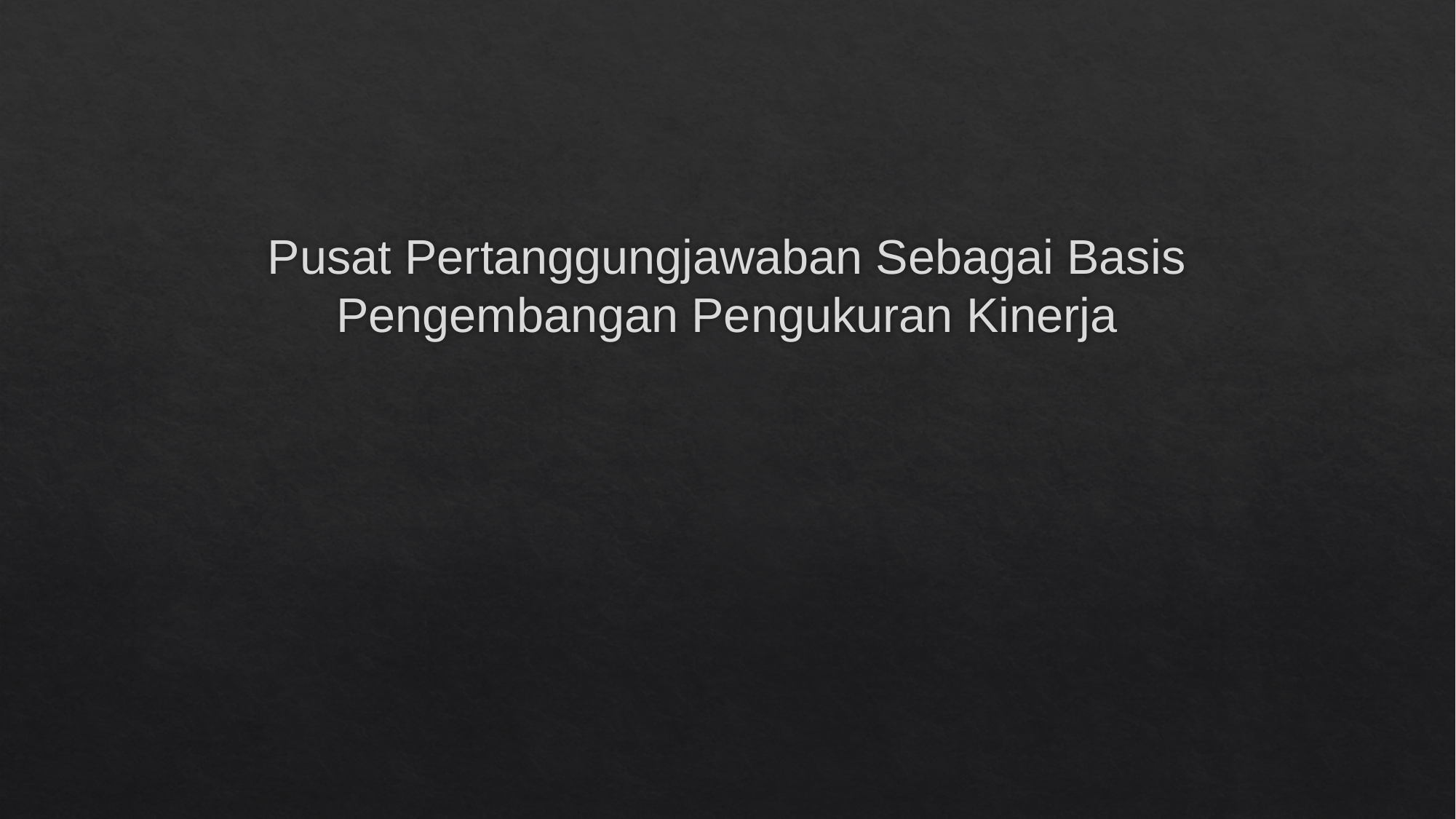

# Pusat Pertanggungjawaban Sebagai Basis Pengembangan Pengukuran Kinerja